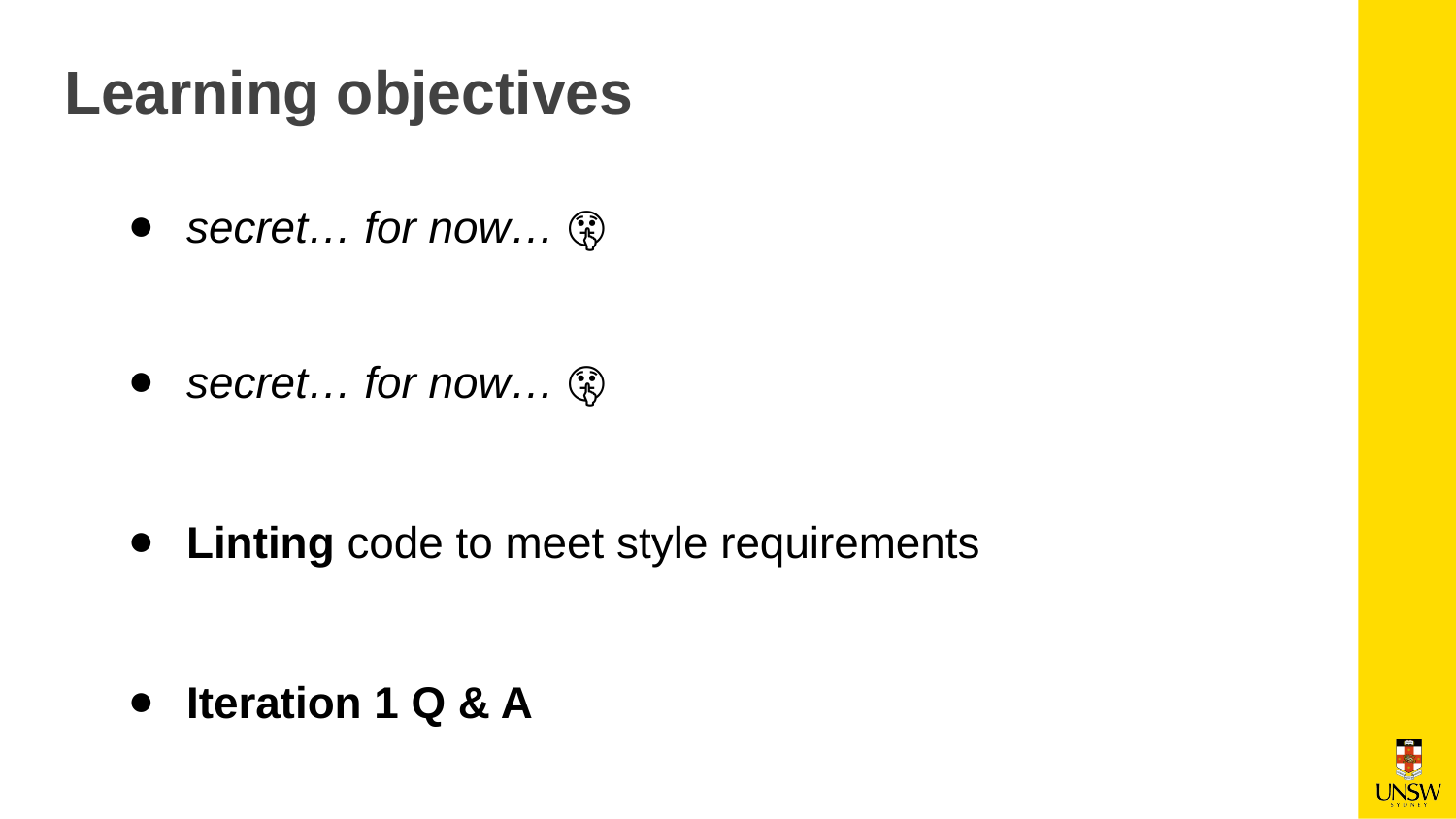

Learning objectives

secret… for now… 🤫

secret… for now… 🤫

Linting code to meet style requirements

Iteration 1 Q & A